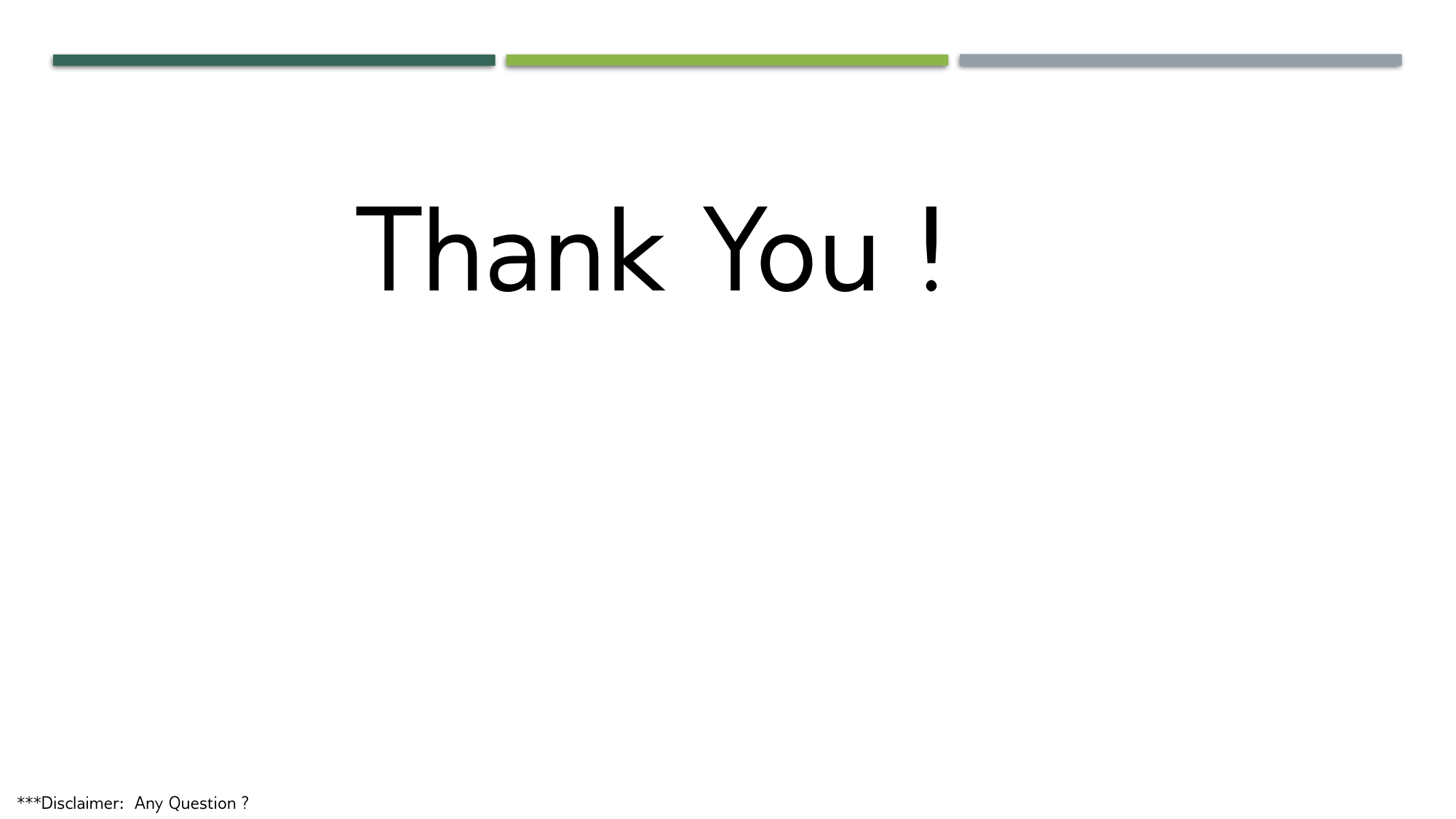

Thank You !
***Disclaimer:  Any Question ?